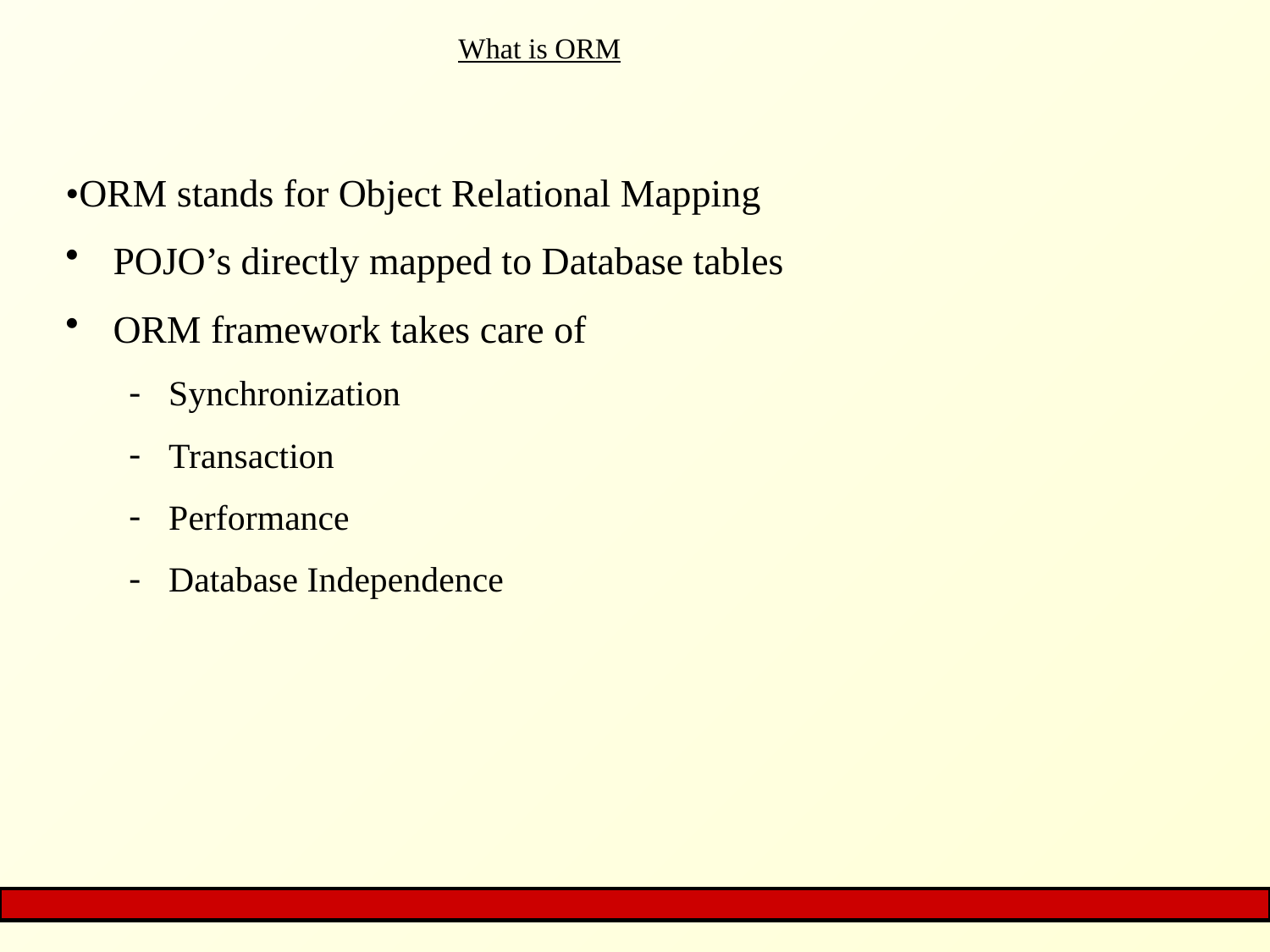

# What is ORM
•ORM stands for Object Relational Mapping
POJO’s directly mapped to Database tables
ORM framework takes care of
Synchronization
Transaction
Performance
Database Independence